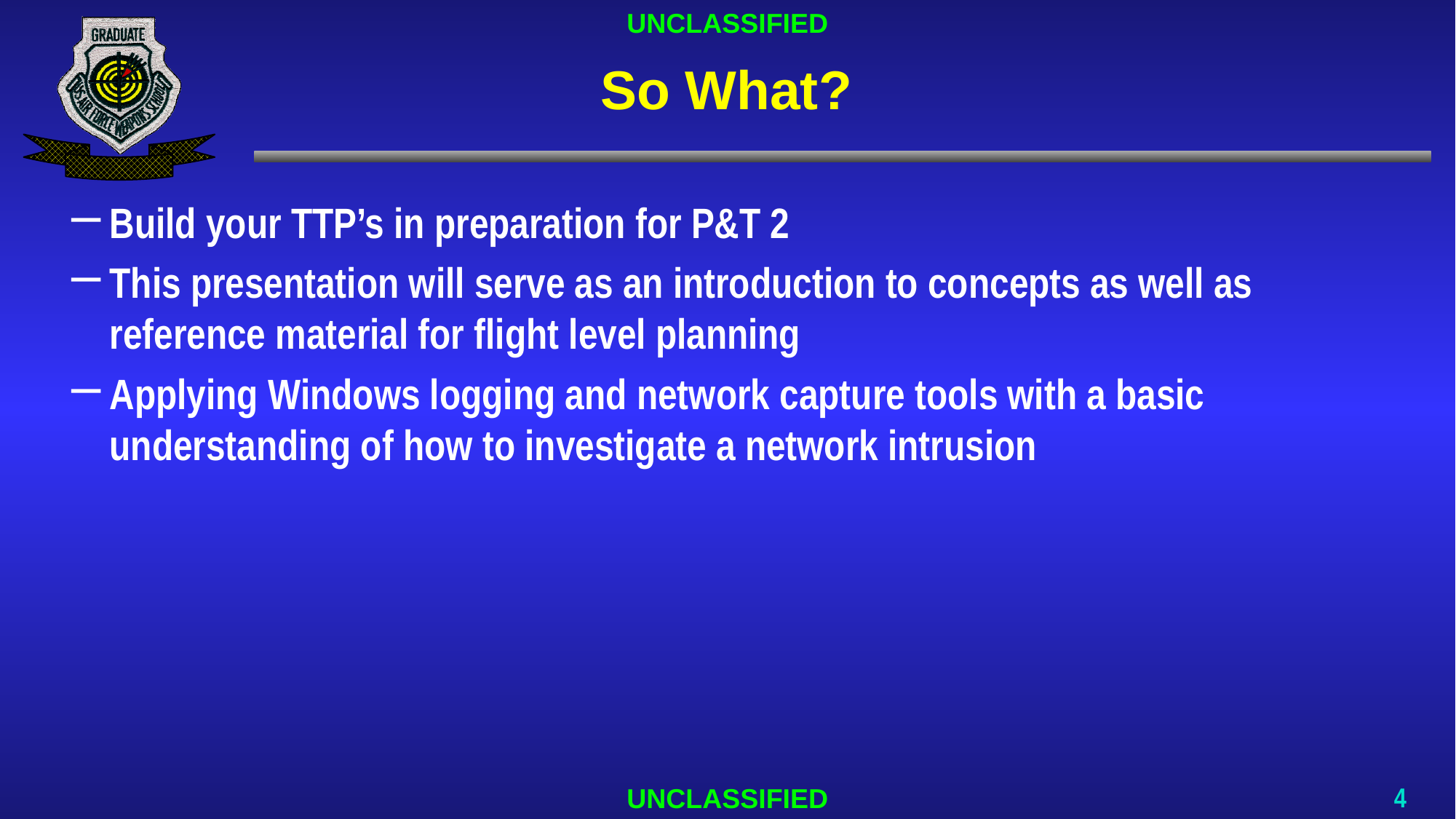

# So What?
Build your TTP’s in preparation for P&T 2
This presentation will serve as an introduction to concepts as well as reference material for flight level planning
Applying Windows logging and network capture tools with a basic understanding of how to investigate a network intrusion